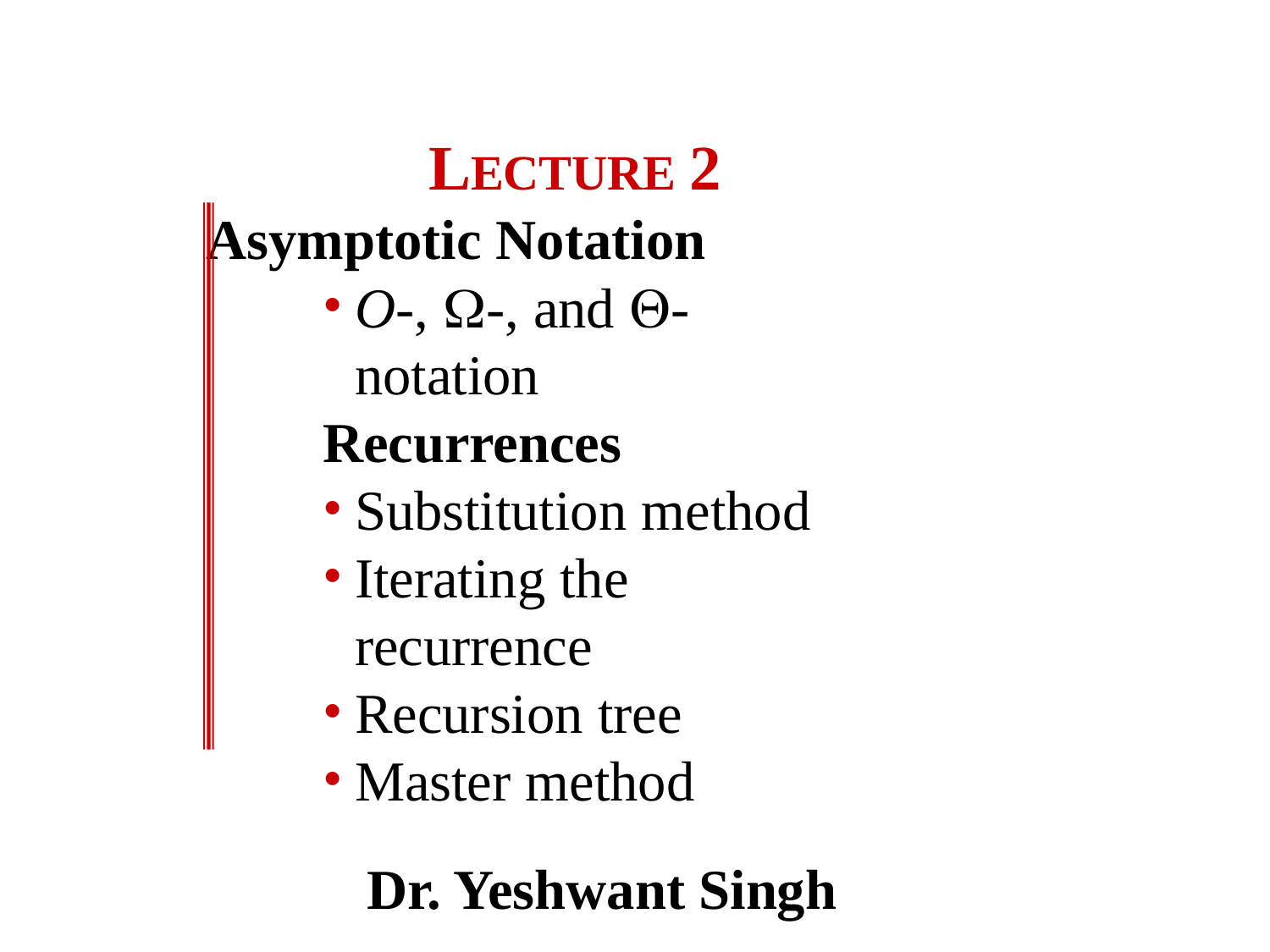

LECTURE 2
Asymptotic Notation
O-, Ω-, and Θ-notation
Recurrences
Substitution method
Iterating the recurrence
Recursion tree
Master method
              Dr. Yeshwant Singh